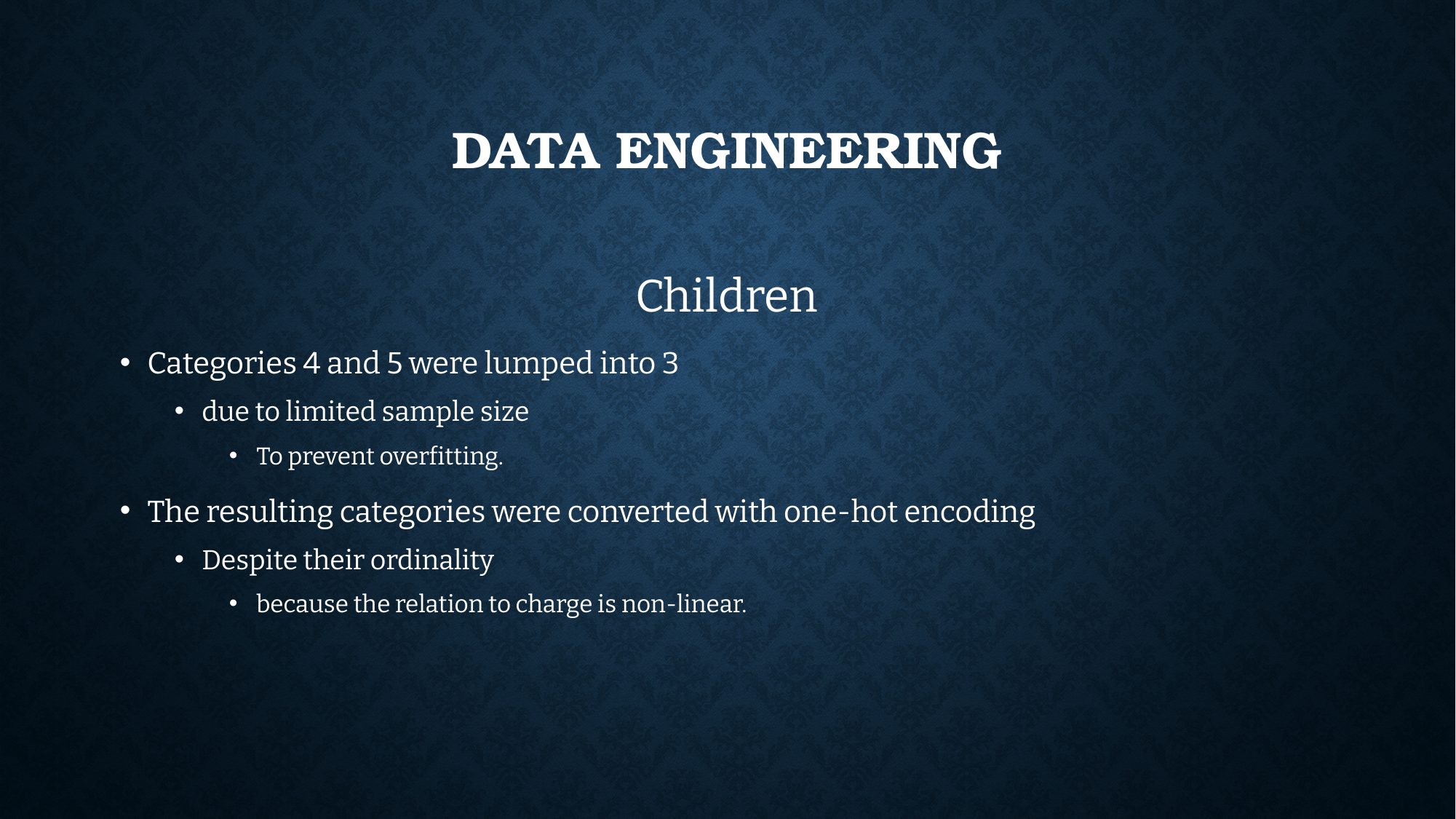

# Data engineering
Children
Categories 4 and 5 were lumped into 3
due to limited sample size
To prevent overfitting.
The resulting categories were converted with one-hot encoding
Despite their ordinality
because the relation to charge is non-linear.